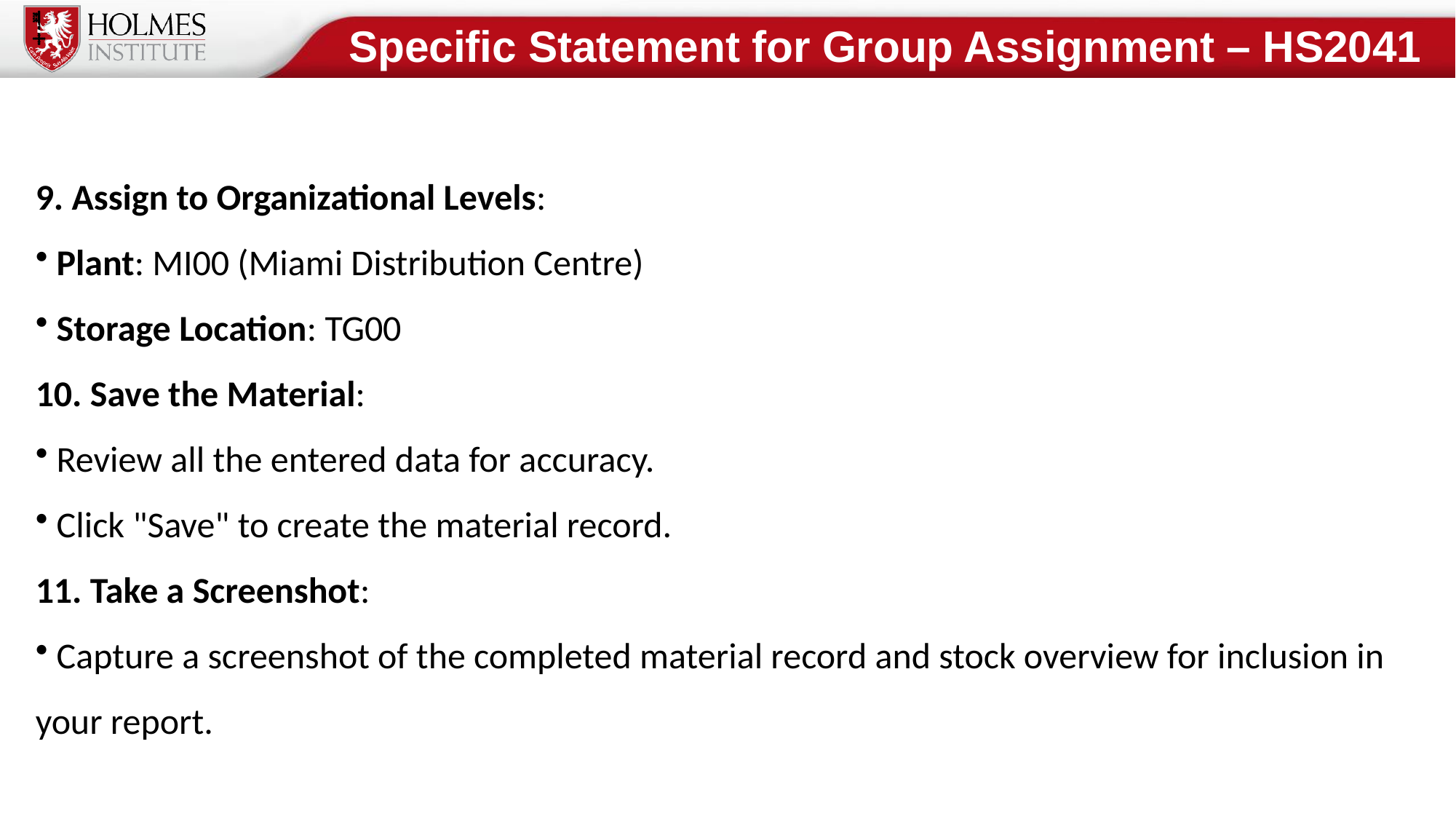

Specific Statement for Group Assignment – HS2041
9. Assign to Organizational Levels:
 Plant: MI00 (Miami Distribution Centre)
 Storage Location: TG00
10. Save the Material:
 Review all the entered data for accuracy.
 Click "Save" to create the material record.
11. Take a Screenshot:
 Capture a screenshot of the completed material record and stock overview for inclusion in your report.